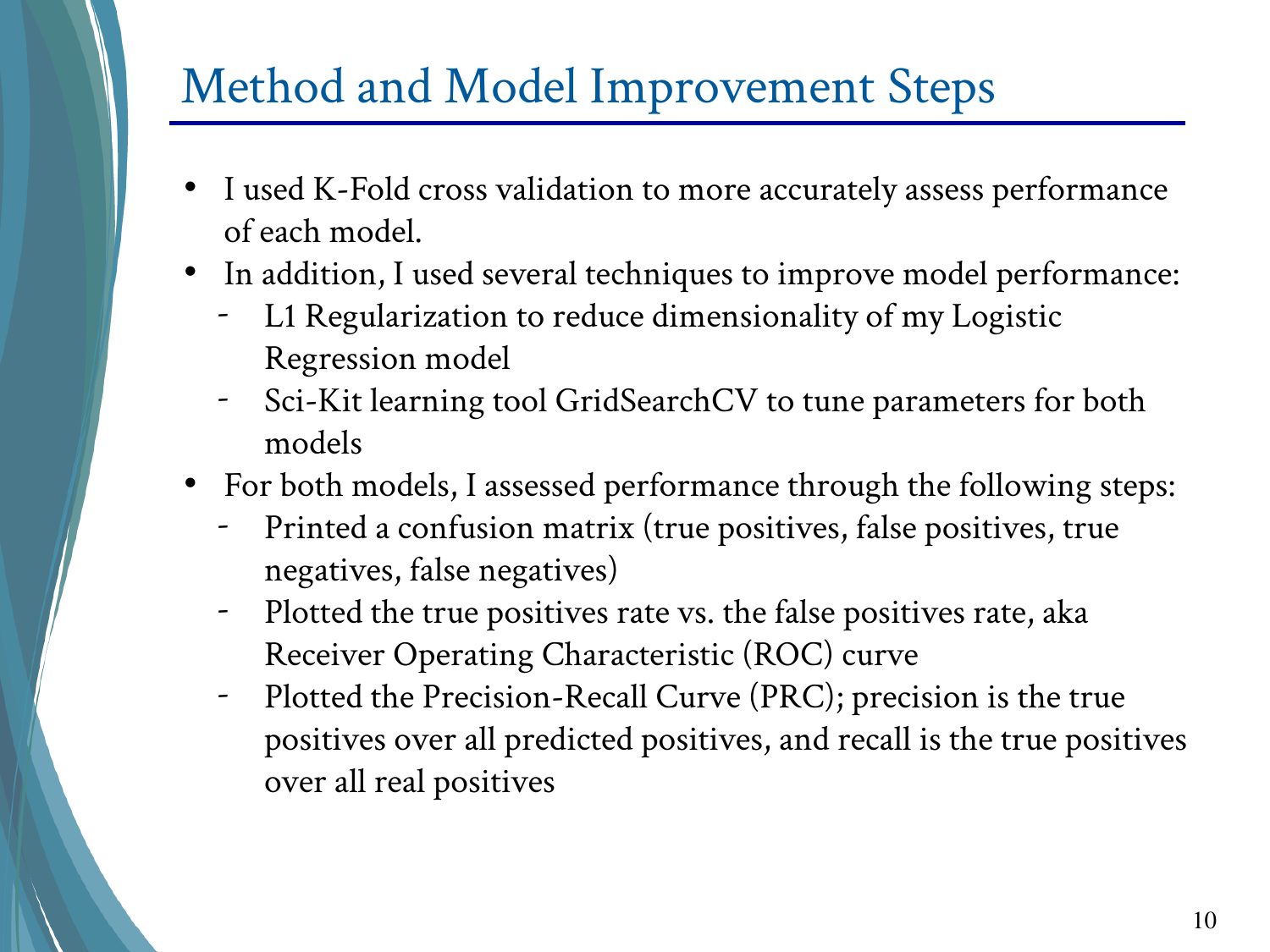

# Method and Model Improvement Steps
I used K-Fold cross validation to more accurately assess performance of each model.
In addition, I used several techniques to improve model performance:
L1 Regularization to reduce dimensionality of my Logistic Regression model
Sci-Kit learning tool GridSearchCV to tune parameters for both models
For both models, I assessed performance through the following steps:
Printed a confusion matrix (true positives, false positives, true negatives, false negatives)
Plotted the true positives rate vs. the false positives rate, aka Receiver Operating Characteristic (ROC) curve
Plotted the Precision-Recall Curve (PRC); precision is the true positives over all predicted positives, and recall is the true positives over all real positives

10